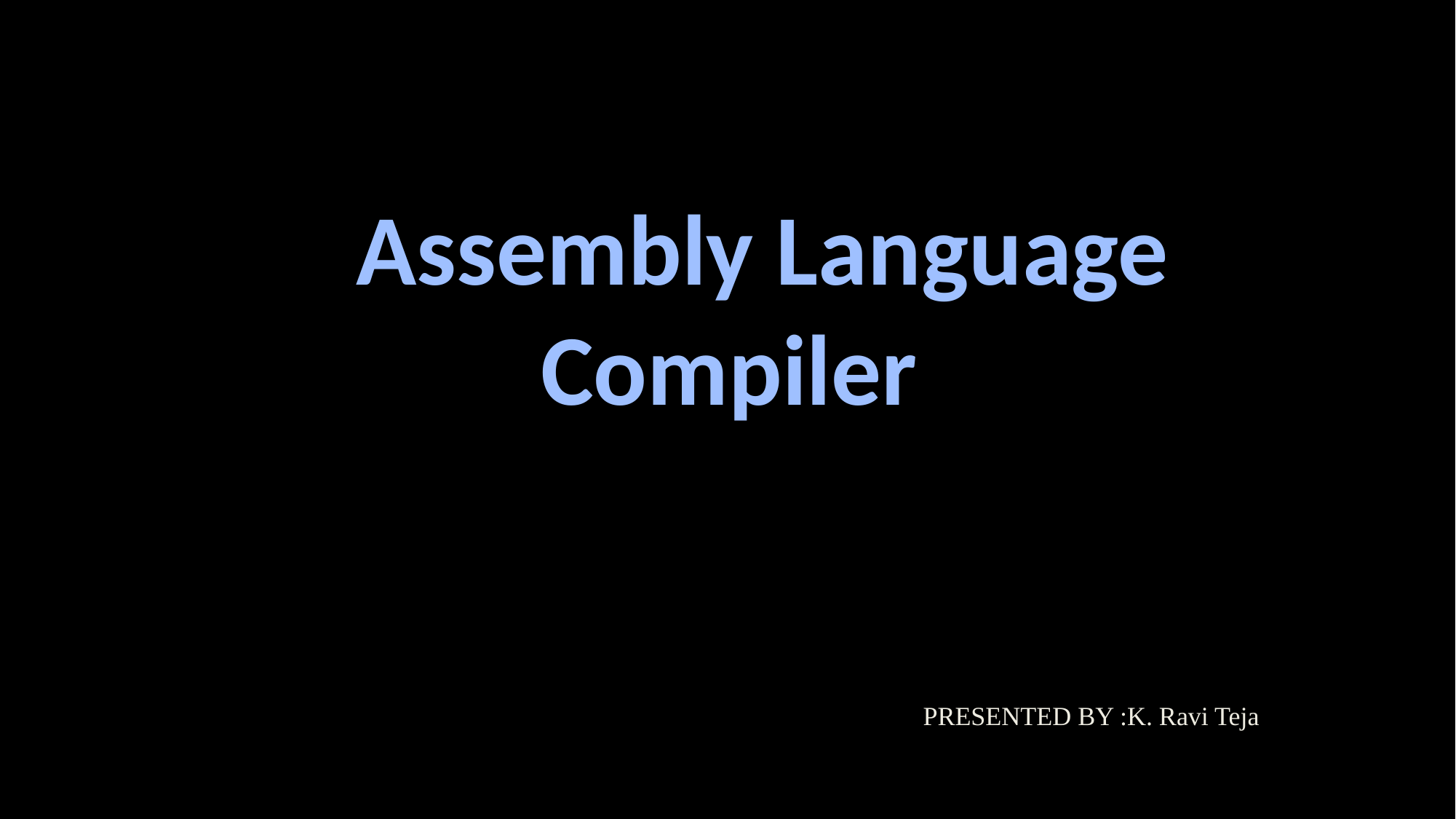

Assembly Language Compiler

                                                                                                                            PRESENTED BY :K. Ravi Teja